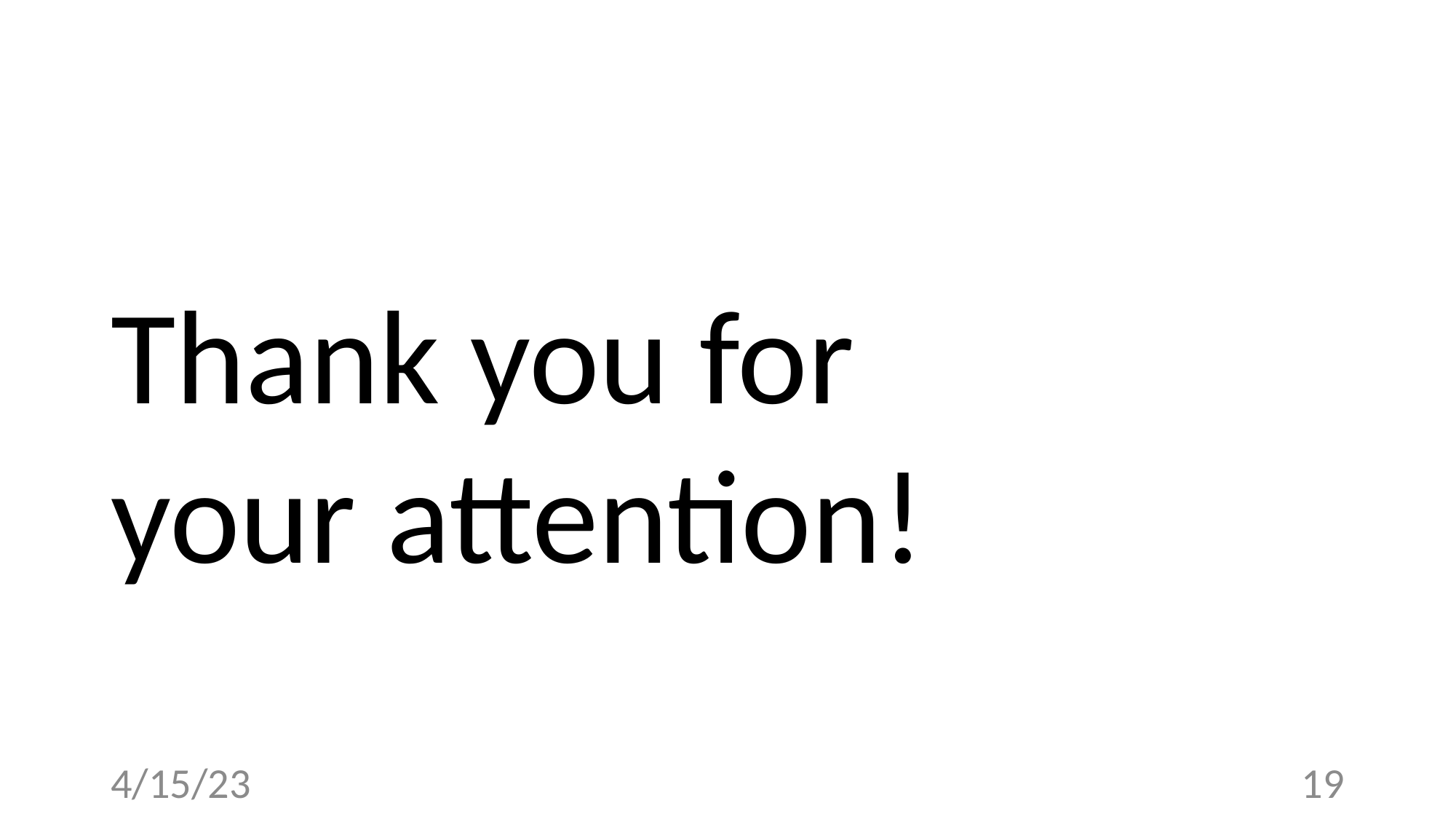

Thank you for
your attention!
4/15/23
19